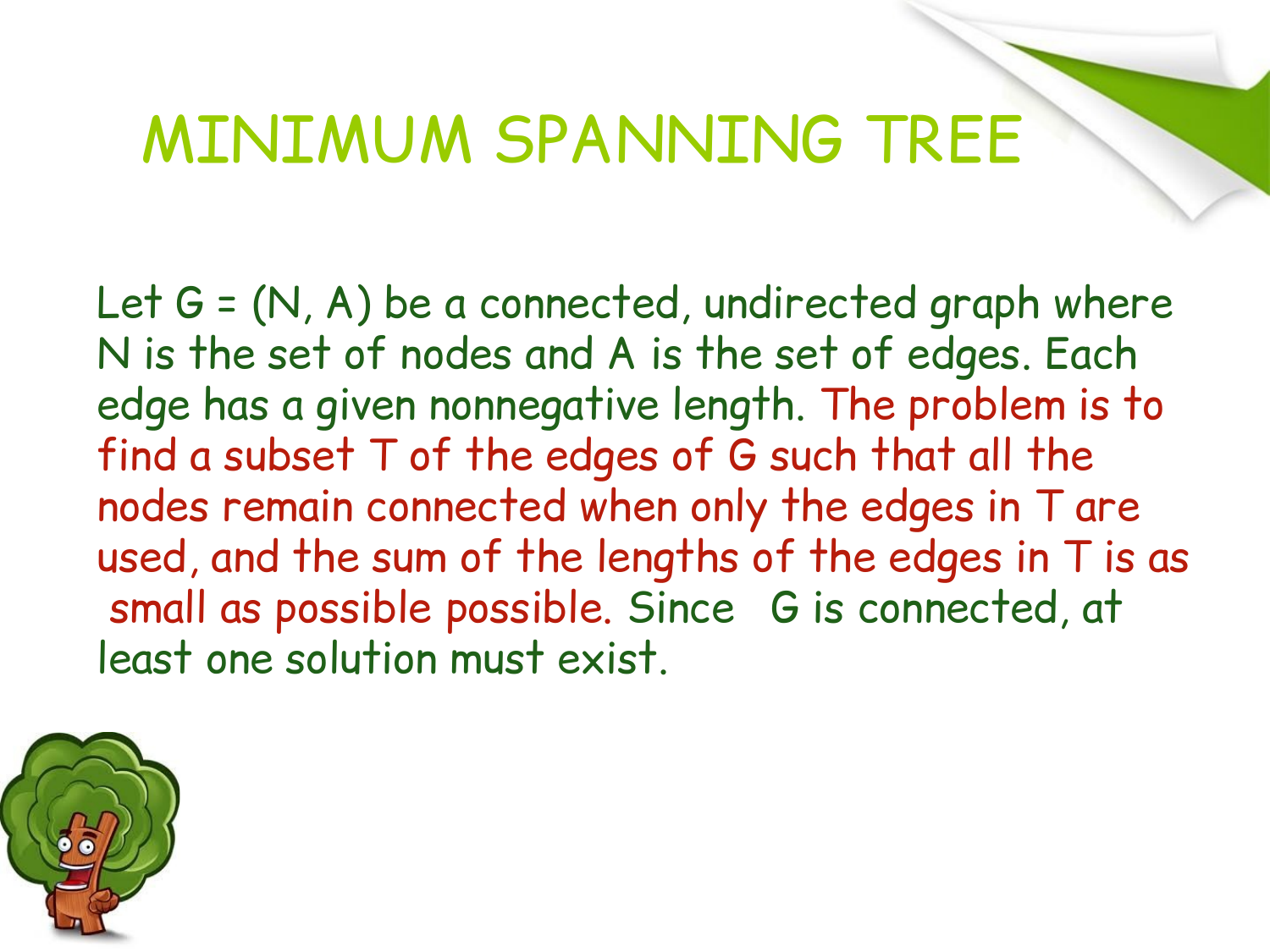

# MINIMUM SPANNING TREE
Let G = (N, A) be a connected, undirected graph where  N is the set of nodes and A is the set of edges. Each  edge has a given nonnegative length. The problem is to  find a subset T of the edges of G such that all the  nodes remain connected when only the edges in T are  used, and the sum of the lengths of the edges in T is as  small as possible possible. Since	G is connected, at  least one solution must exist.